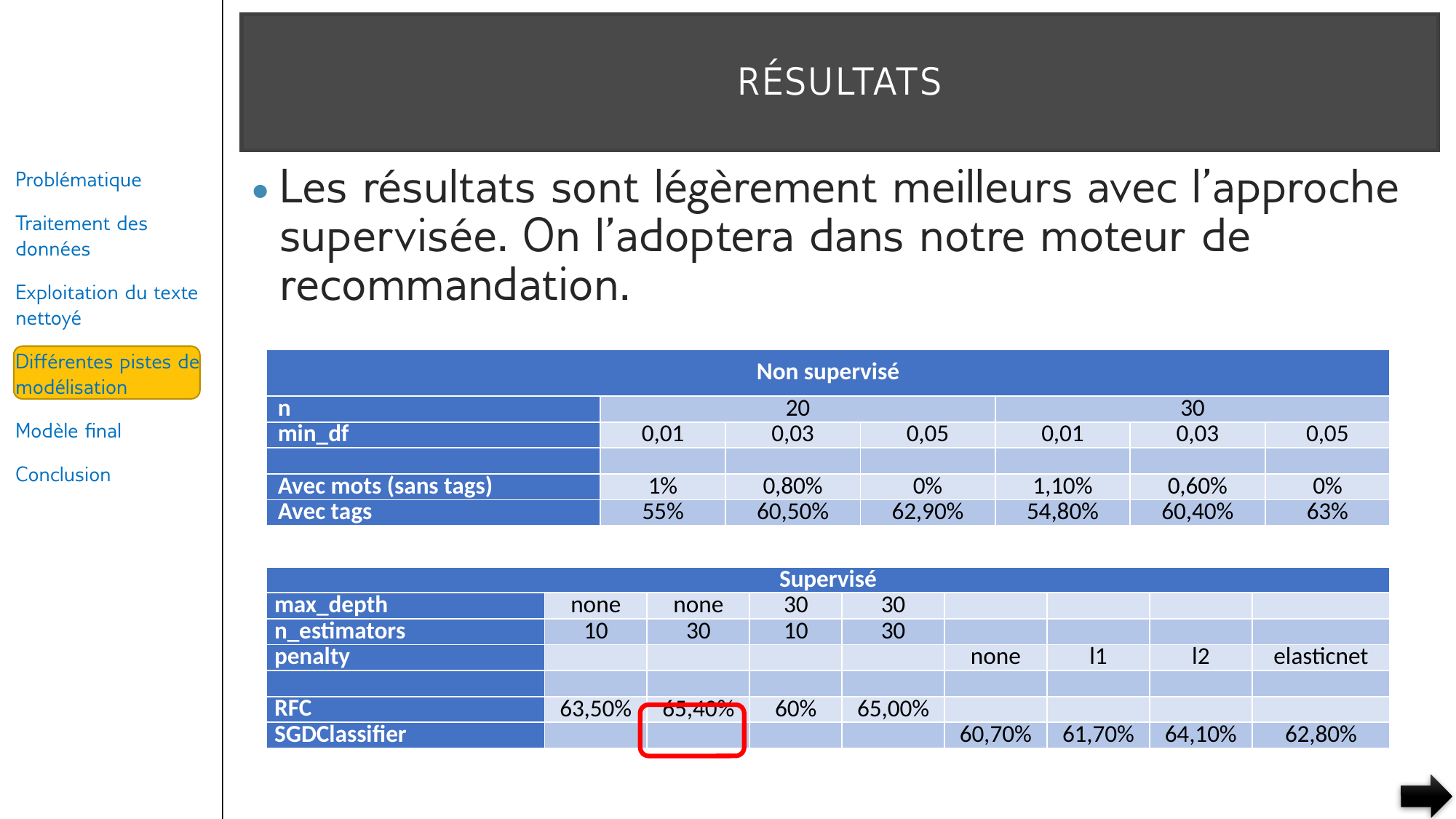

# Résultats
Les résultats sont légèrement meilleurs avec l’approche supervisée. On l’adoptera dans notre moteur de recommandation.
| Non supervisé |  |  |  |  |  |  |
| --- | --- | --- | --- | --- | --- | --- |
| n | 20 |  |  | 30 |  |  |
| min\_df | 0,01 | 0,03 | 0,05 | 0,01 | 0,03 | 0,05 |
|  |  |  |  |  |  |  |
| Avec mots (sans tags) | 1% | 0,80% | 0% | 1,10% | 0,60% | 0% |
| Avec tags | 55% | 60,50% | 62,90% | 54,80% | 60,40% | 63% |
| Supervisé |  |  |  |  |  |  |  |  |
| --- | --- | --- | --- | --- | --- | --- | --- | --- |
| max\_depth | none | none | 30 | 30 |  |  |  |  |
| n\_estimators | 10 | 30 | 10 | 30 |  |  |  |  |
| penalty |  |  |  |  | none | l1 | l2 | elasticnet |
|  |  |  |  |  |  |  |  |  |
| RFC | 63,50% | 65,40% | 60% | 65,00% |  |  |  |  |
| SGDClassifier |  |  |  |  | 60,70% | 61,70% | 64,10% | 62,80% |